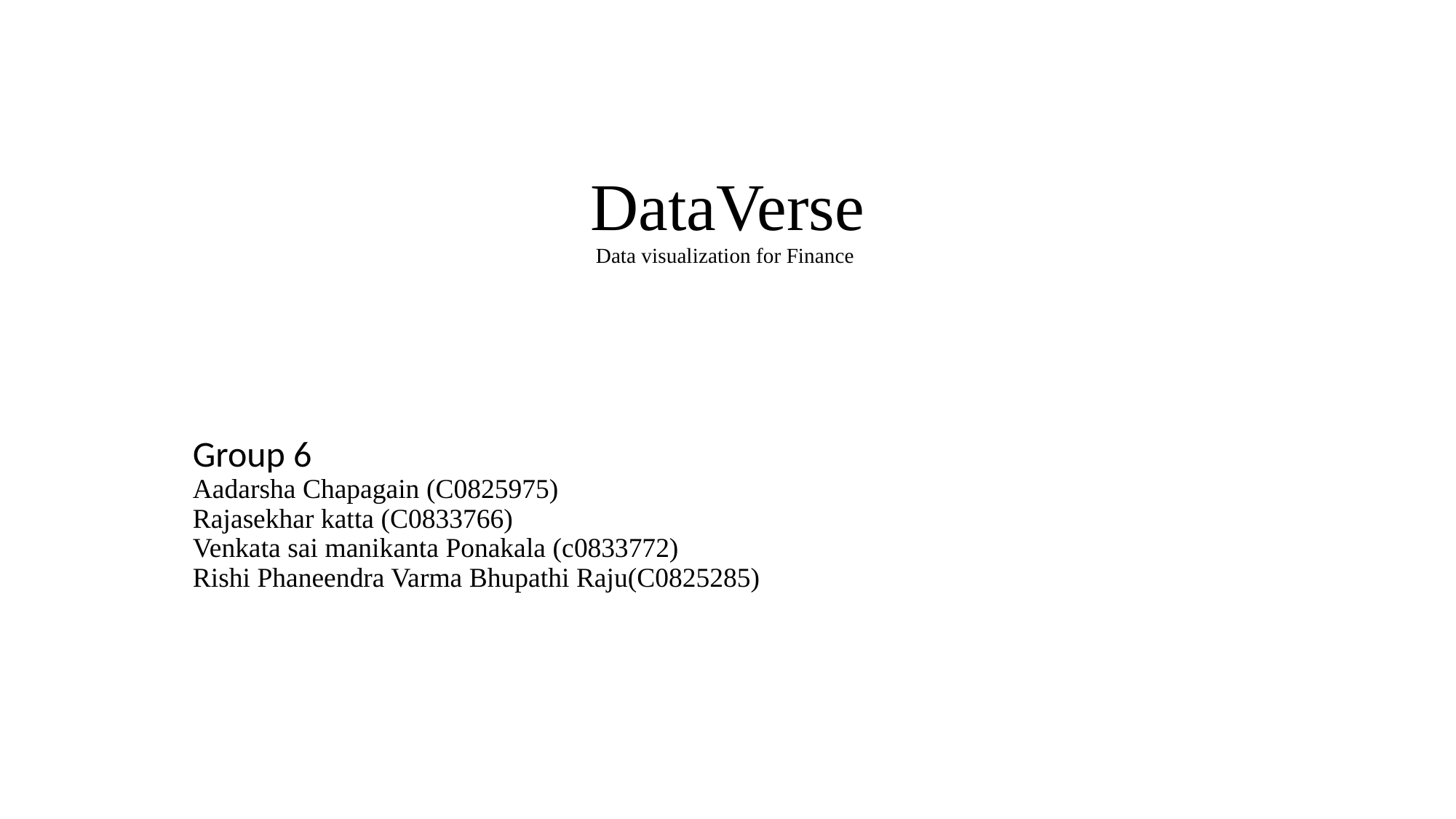

# DataVerse Data visualization for Finance
Group 6
Aadarsha Chapagain (C0825975)
Rajasekhar katta (C0833766)
Venkata sai manikanta Ponakala (c0833772)
Rishi Phaneendra Varma Bhupathi Raju(C0825285)